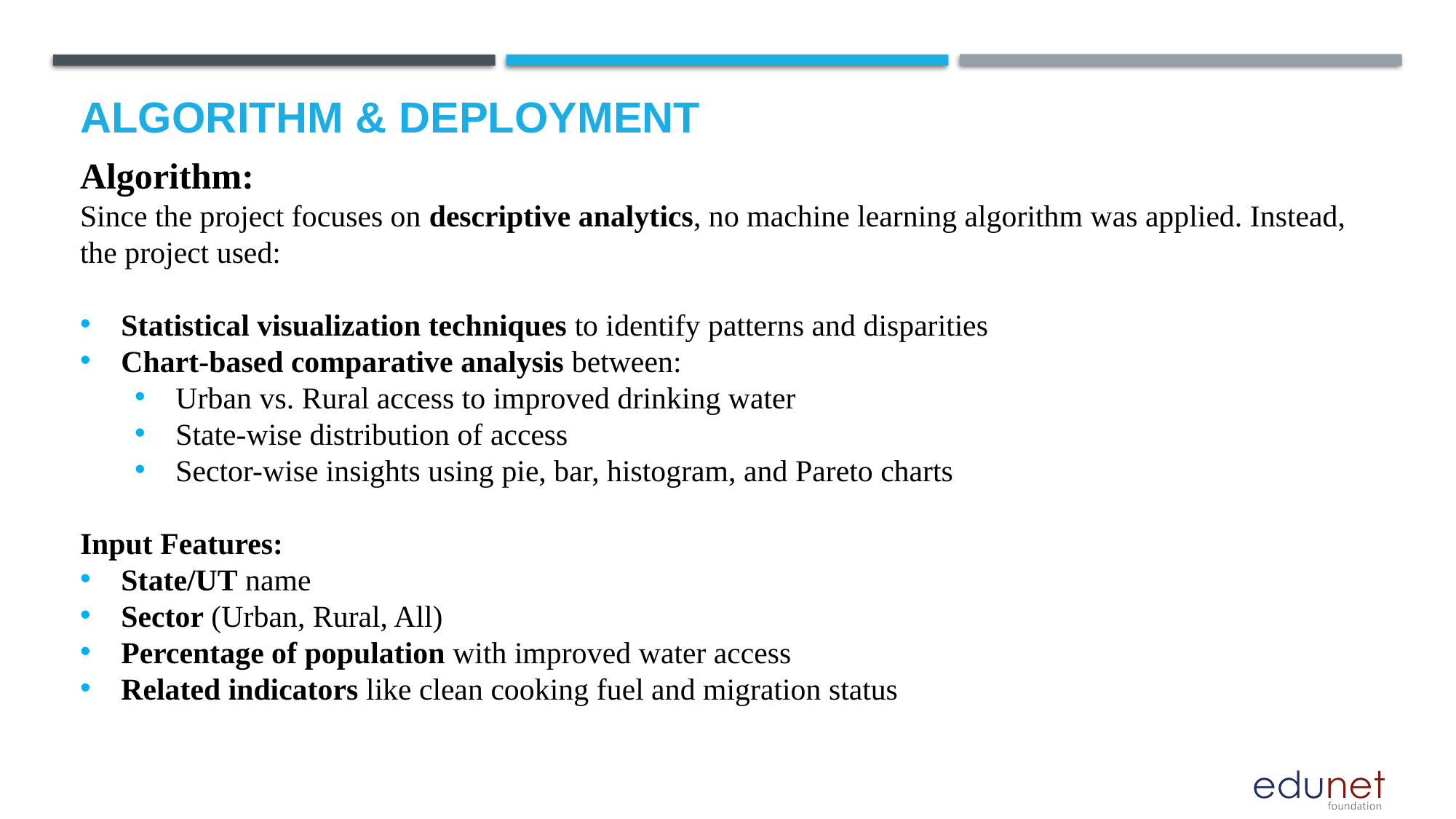

# Algorithm & Deployment
Algorithm:
Since the project focuses on descriptive analytics, no machine learning algorithm was applied. Instead, the project used:

Statistical visualization techniques to identify patterns and disparities
Chart-based comparative analysis between:
Urban vs. Rural access to improved drinking water
State-wise distribution of access
Sector-wise insights using pie, bar, histogram, and Pareto charts

Input Features:
State/UT name
Sector (Urban, Rural, All)
Percentage of population with improved water access
Related indicators like clean cooking fuel and migration status